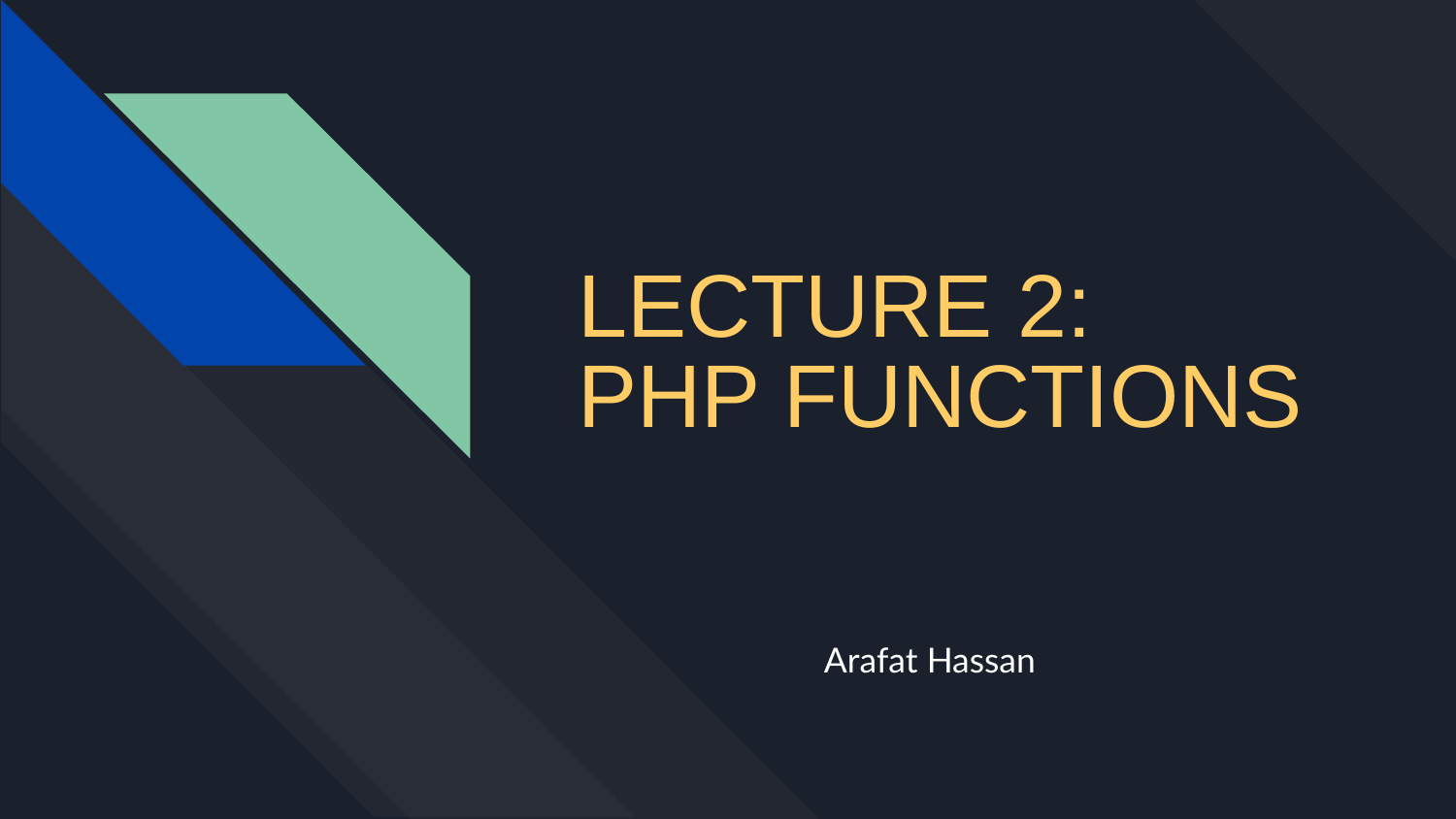

# LECTURE 2:
PHP FUNCTIONS
Arafat Hassan